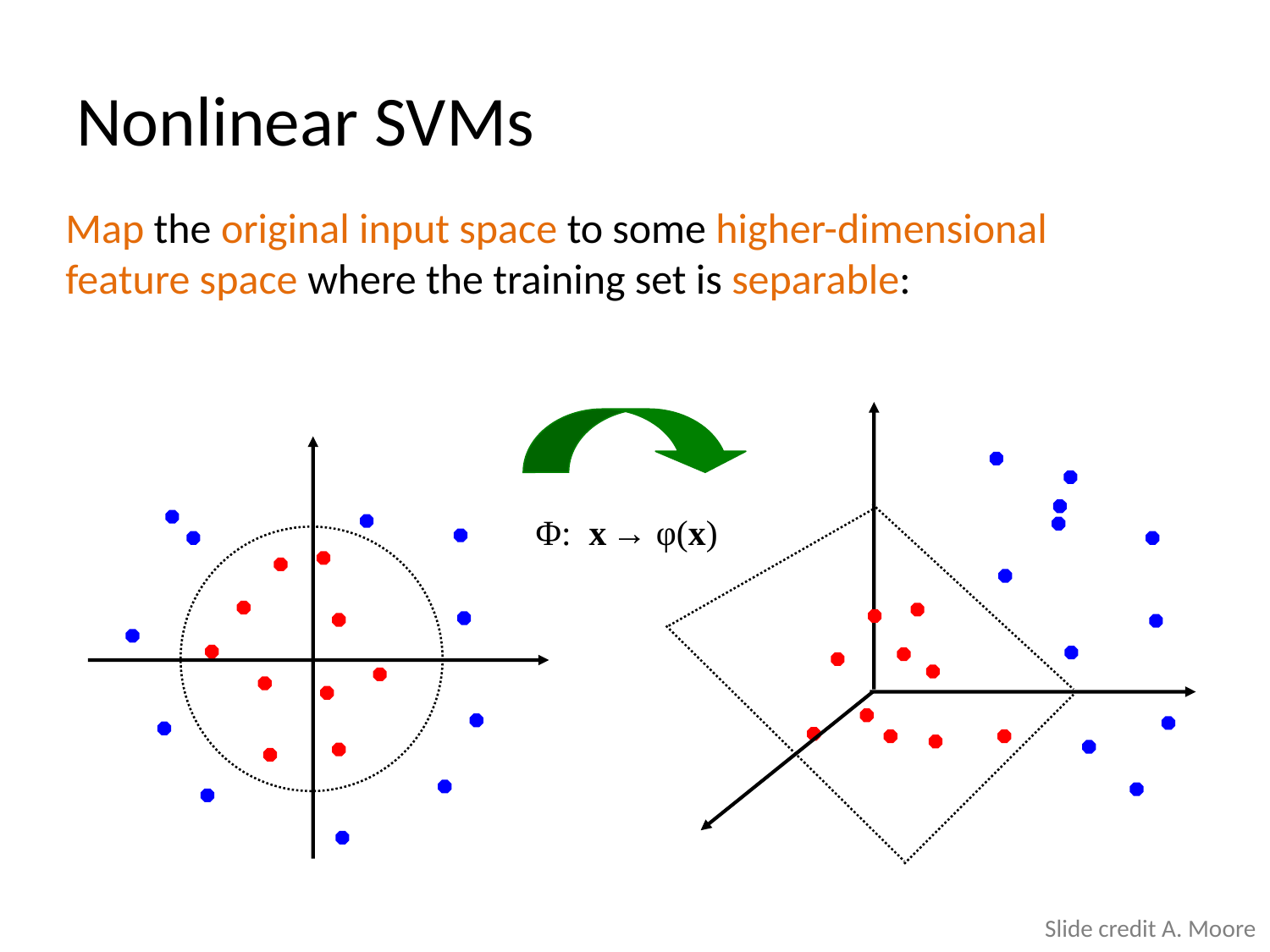

# Nonlinear SVMs

Map the original input space to some higher-dimensional feature space where the training set is separable:

Φ:  x → φ(x)

Slide credit A. Moore